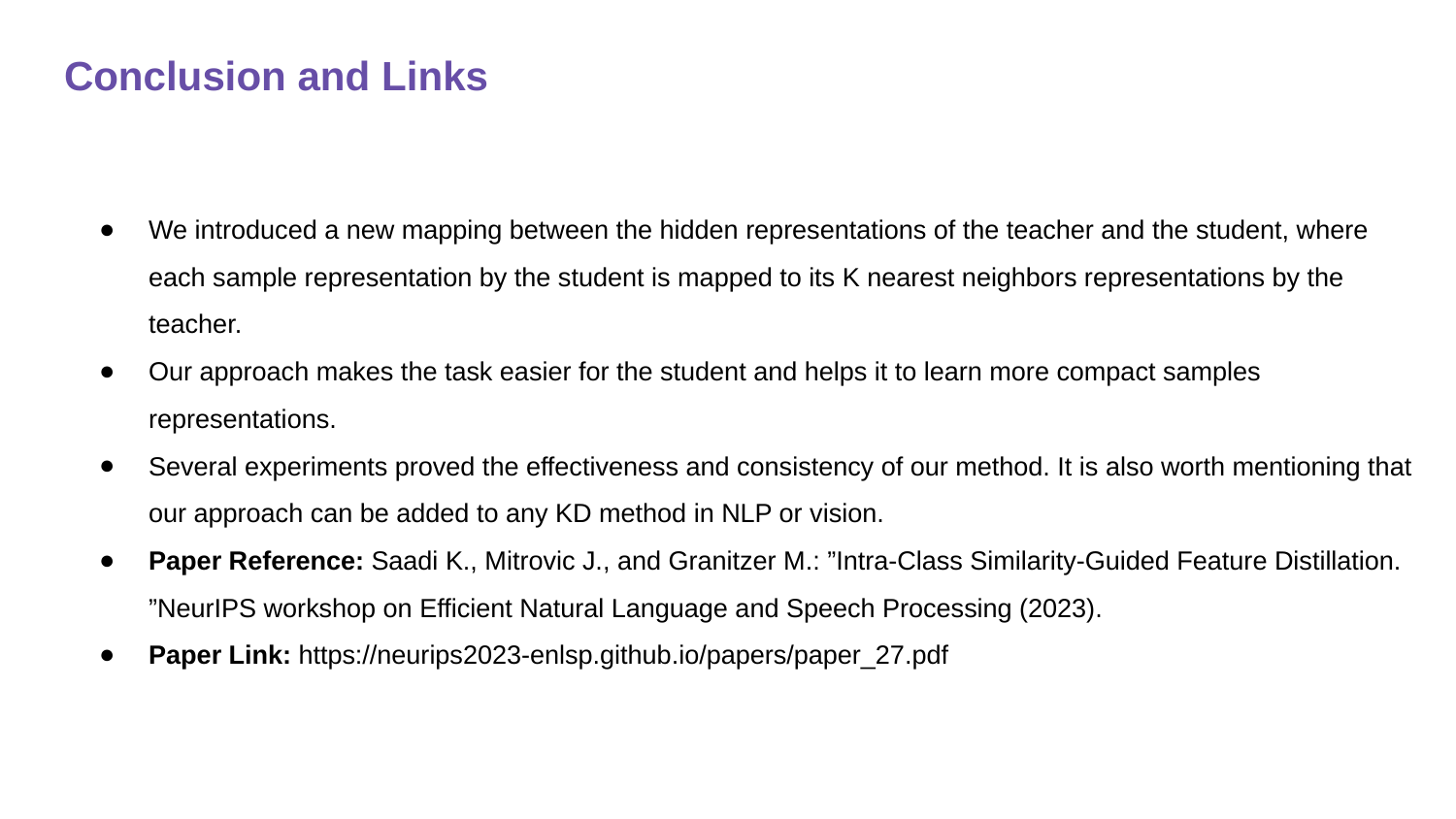

# Conclusion and Links
We introduced a new mapping between the hidden representations of the teacher and the student, where each sample representation by the student is mapped to its K nearest neighbors representations by the teacher.
Our approach makes the task easier for the student and helps it to learn more compact samples representations.
Several experiments proved the effectiveness and consistency of our method. It is also worth mentioning that our approach can be added to any KD method in NLP or vision.
Paper Reference: Saadi K., Mitrovic J., and Granitzer M.: ”Intra-Class Similarity-Guided Feature Distillation. ”NeurIPS workshop on Efficient Natural Language and Speech Processing (2023).
Paper Link: https://neurips2023-enlsp.github.io/papers/paper_27.pdf